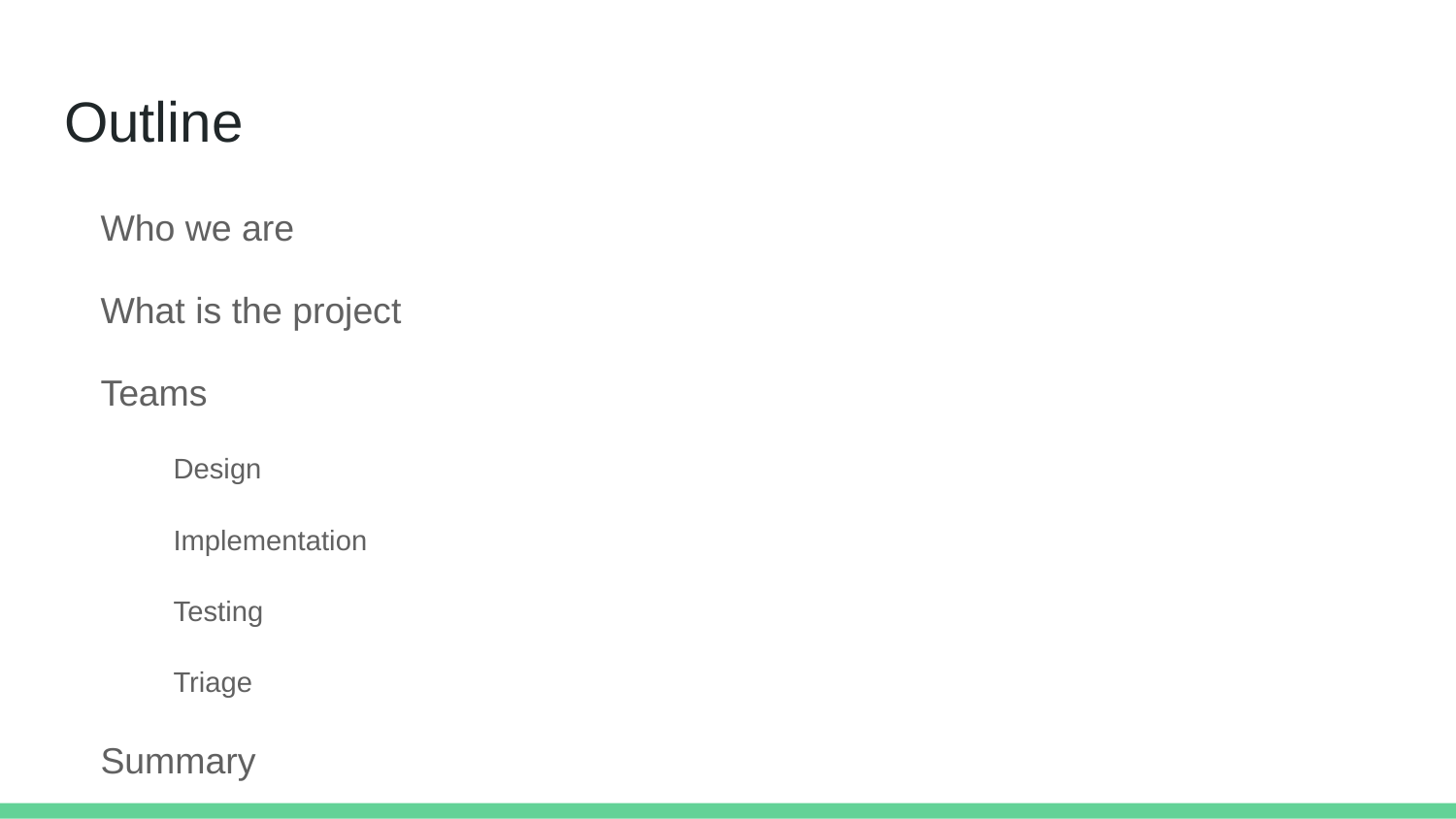

# Outline
Who we are
What is the project
Teams
Design
Implementation
Testing
Triage
Summary
Questions